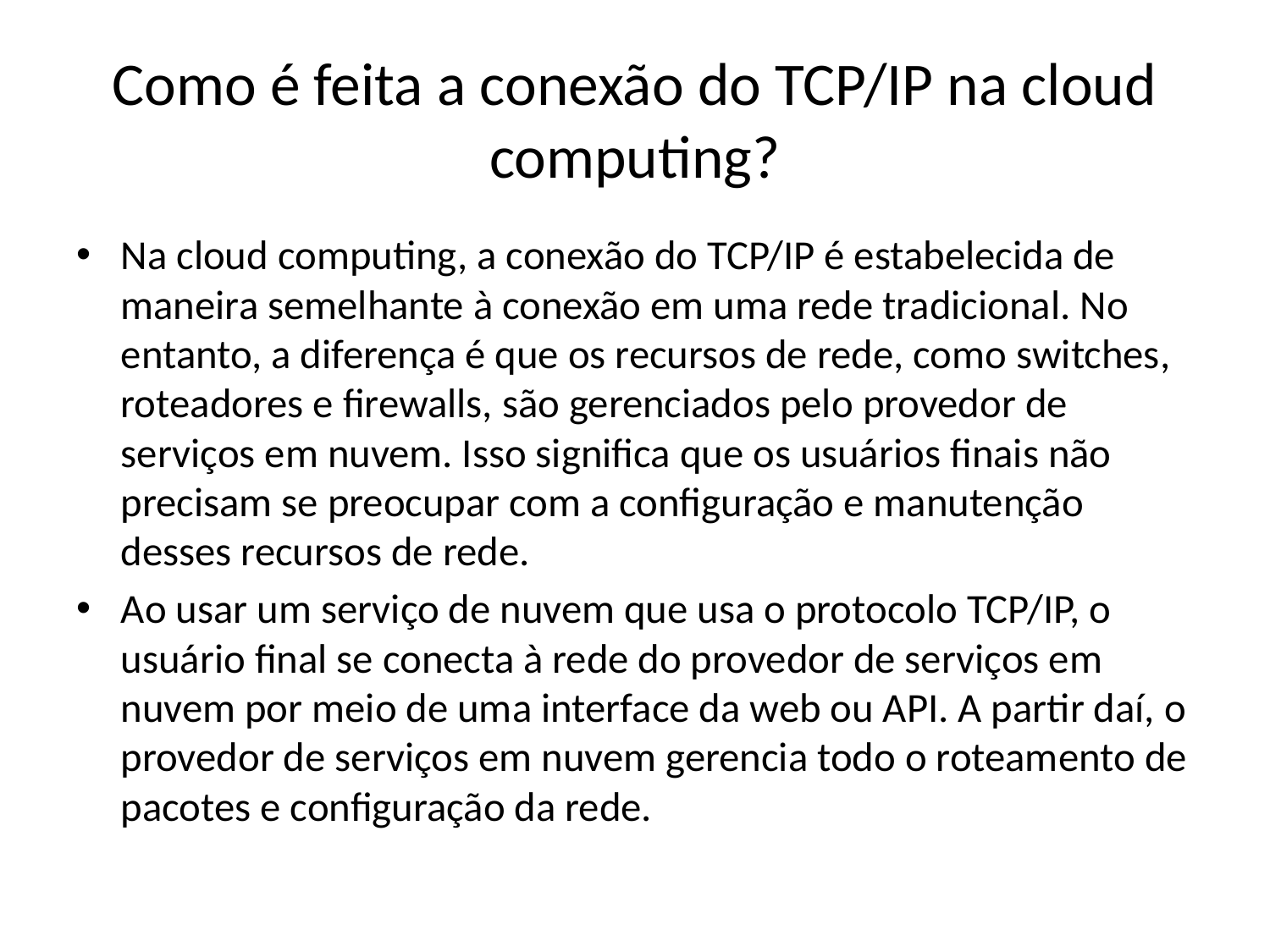

# Como é feita a conexão do TCP/IP na cloud computing?
Na cloud computing, a conexão do TCP/IP é estabelecida de maneira semelhante à conexão em uma rede tradicional. No entanto, a diferença é que os recursos de rede, como switches, roteadores e firewalls, são gerenciados pelo provedor de serviços em nuvem. Isso significa que os usuários finais não precisam se preocupar com a configuração e manutenção desses recursos de rede.
Ao usar um serviço de nuvem que usa o protocolo TCP/IP, o usuário final se conecta à rede do provedor de serviços em nuvem por meio de uma interface da web ou API. A partir daí, o provedor de serviços em nuvem gerencia todo o roteamento de pacotes e configuração da rede.